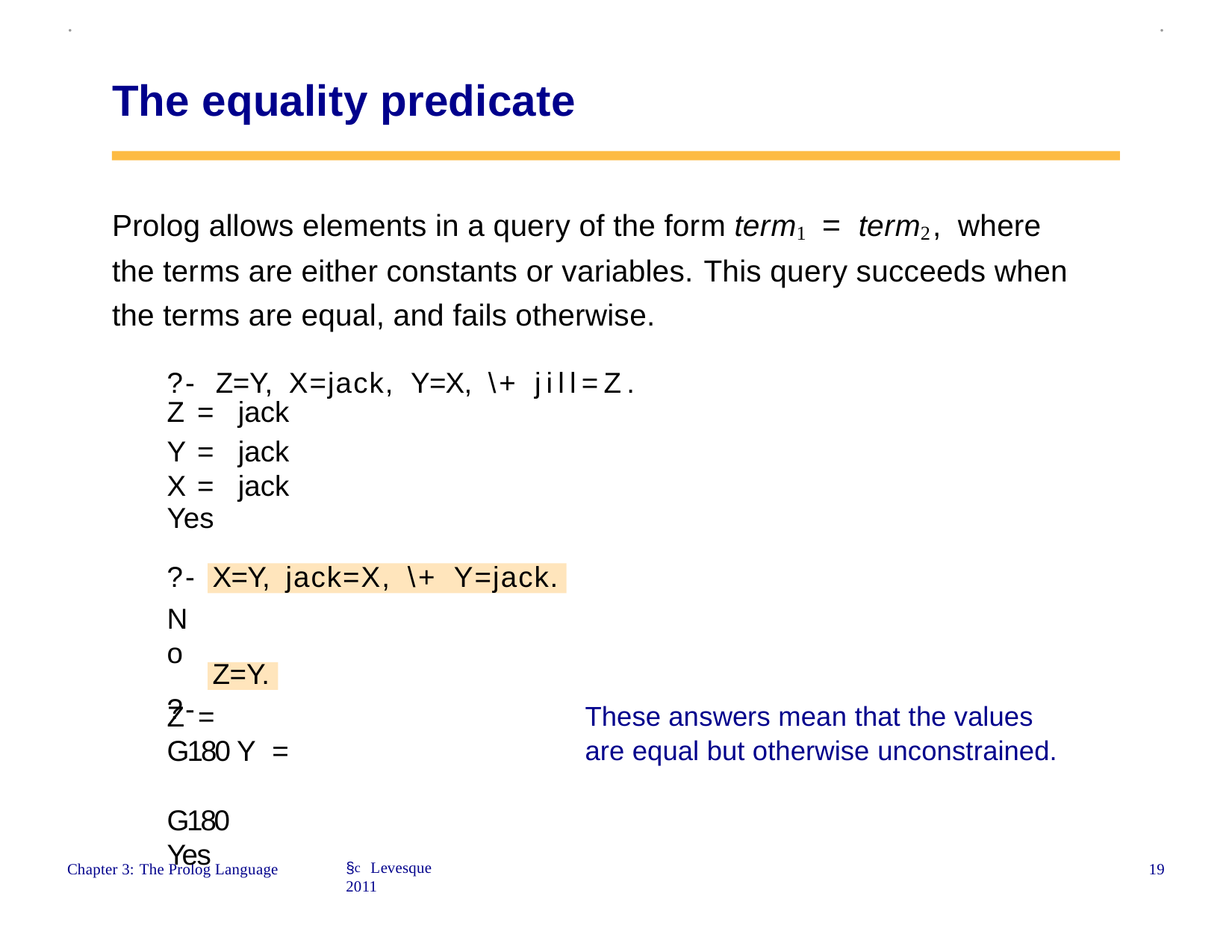

.
.
The equality predicate

Prolog allows elements in a query of the form term1	=	term2,  where the terms are either constants or variables. This query succeeds when the terms are equal, and fails otherwise.

?-  Z=Y,  X=jack,  Y=X,  \+  jill=Z.

| Z | = | jack |
| --- | --- | --- |
| Y | = | jack |
| X | = | jack |
| Yes |  |  |
?-
No
?-
X=Y,  jack=X,  \+  Y=jack.
Z=Y.
These answers mean that the values are equal but otherwise unconstrained.
Z  =	 G180 Y  =	 G180
Yes
§c   Levesque 2011
19
Chapter 3: The Prolog Language